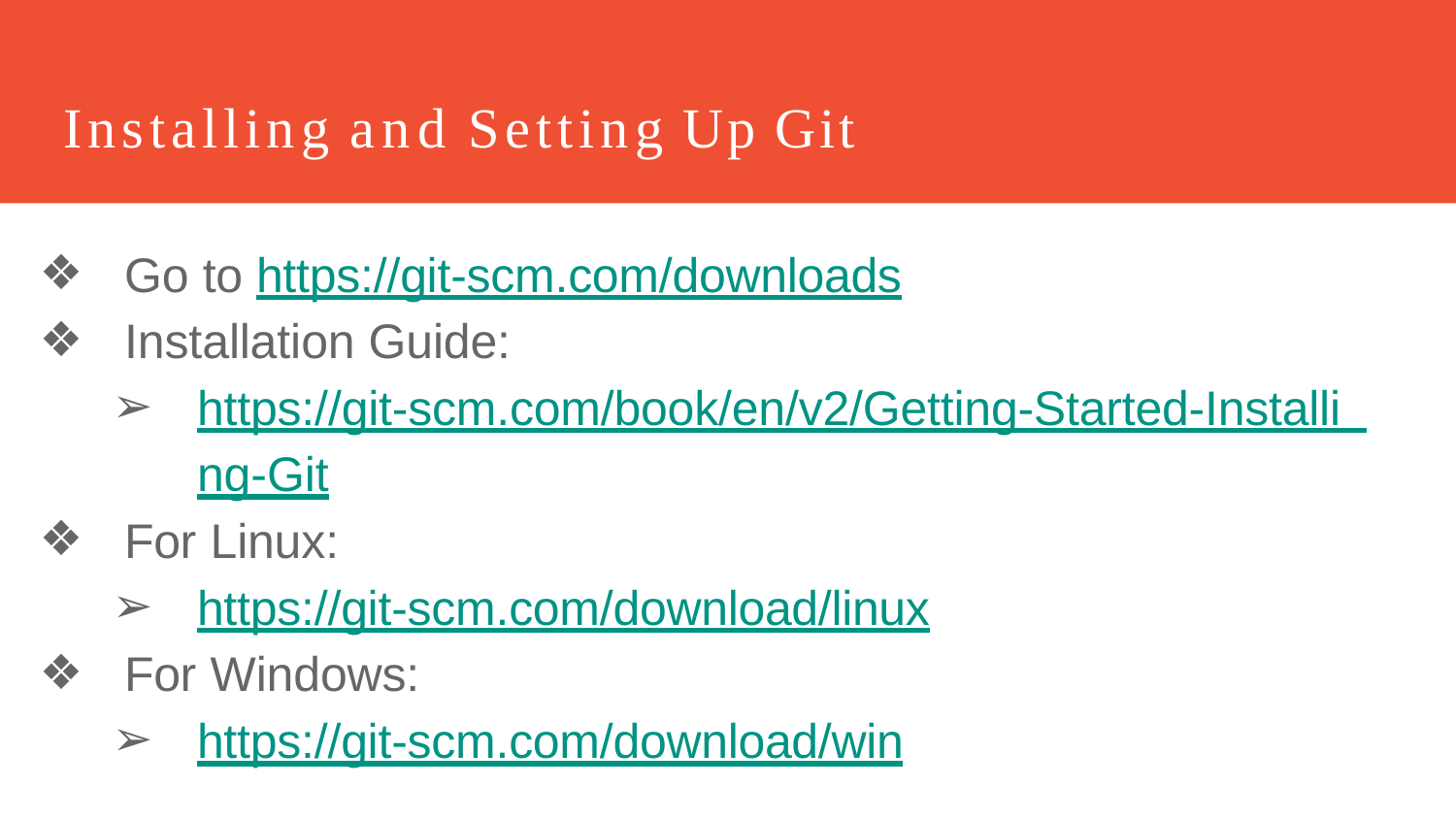

# Installing and Setting Up Git
Go to https://git-scm.com/downloads
Installation Guide:
https://git-scm.com/book/en/v2/Getting-Started-Installi  ng-Git
For Linux:
https://git-scm.com/download/linux
For Windows:
https://git-scm.com/download/win